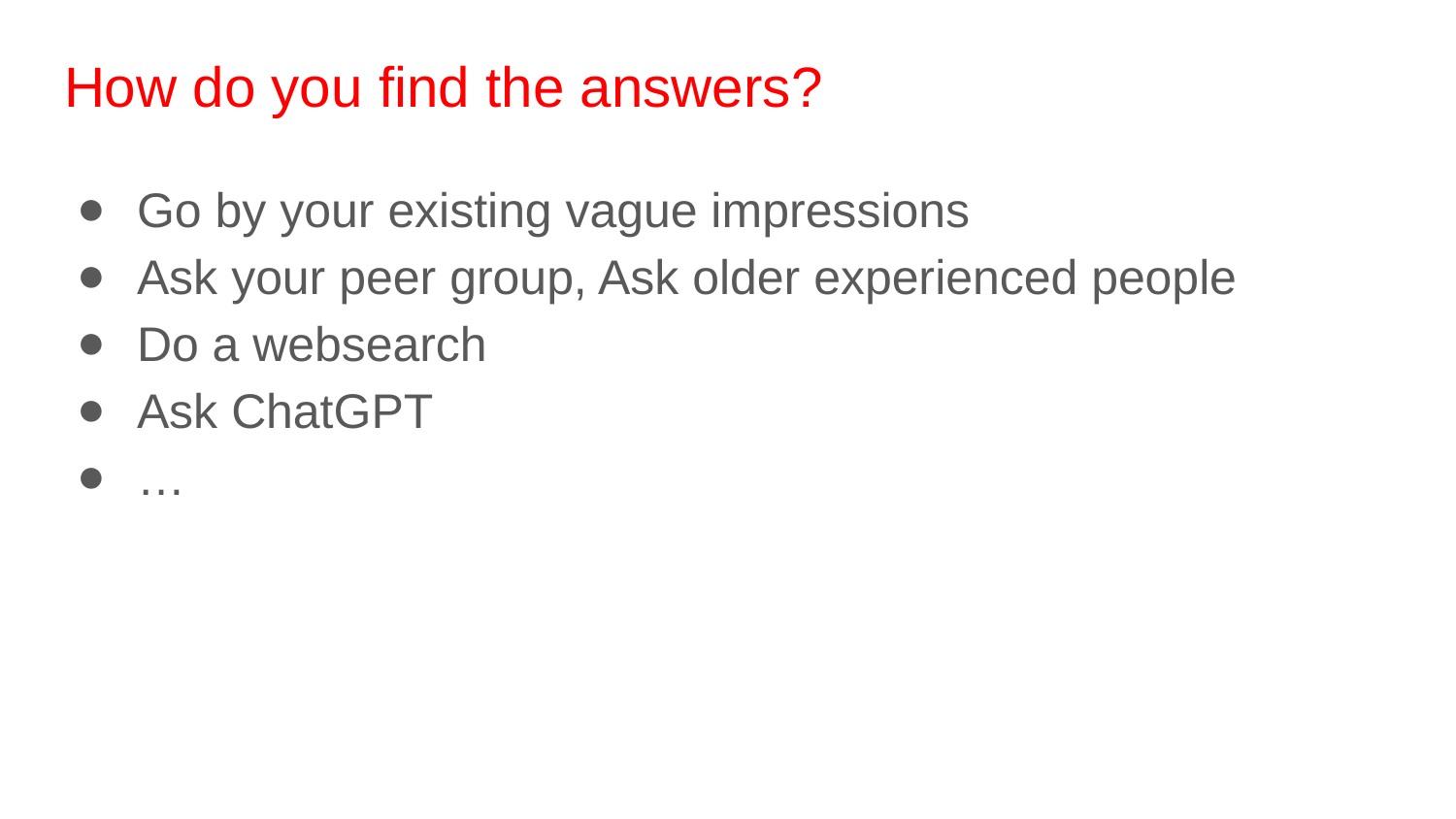

# How do you find the answers?
Go by your existing vague impressions
Ask your peer group, Ask older experienced people
Do a websearch
Ask ChatGPT
…